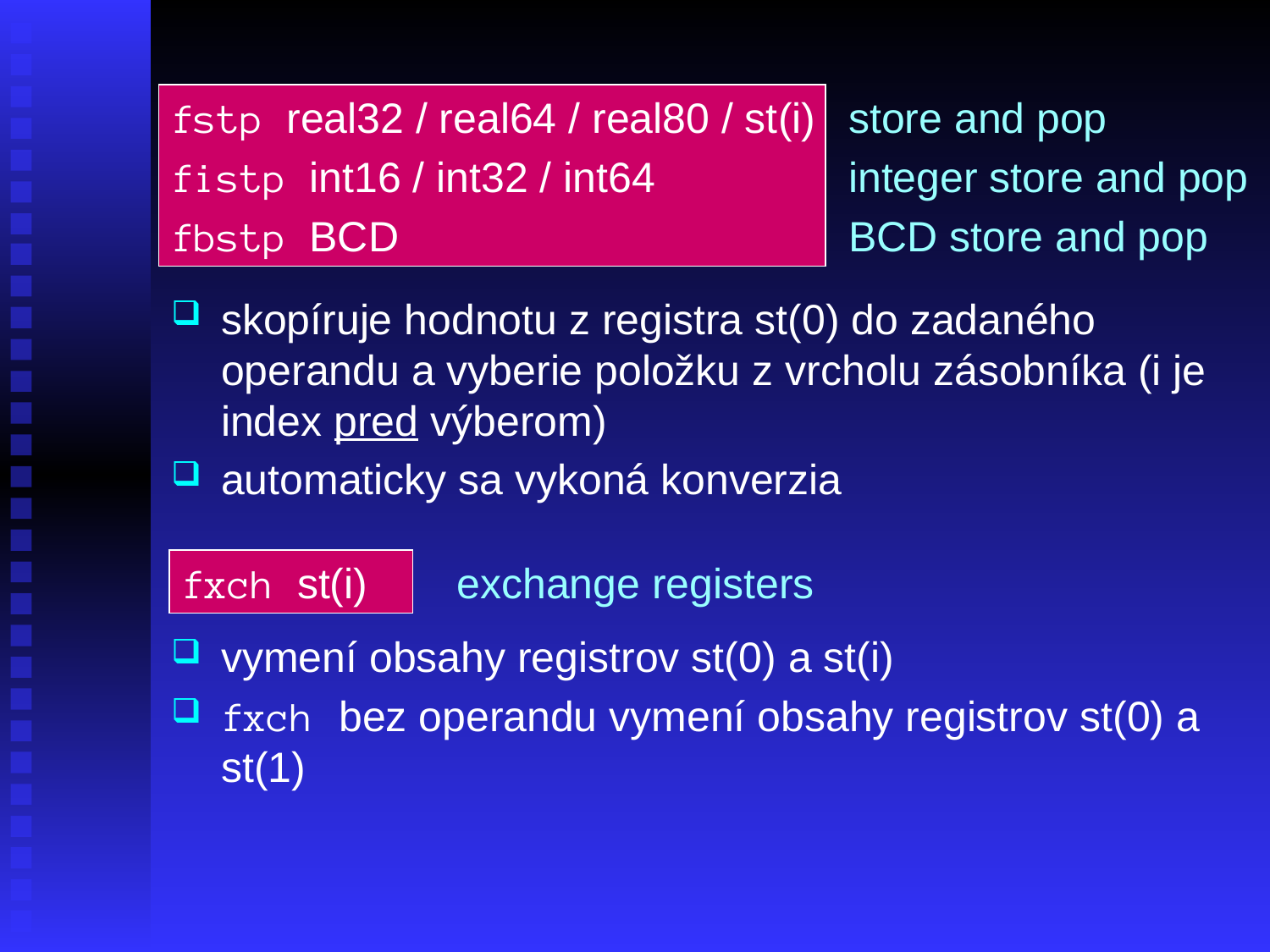

fstp real32 / real64 / real80 / st(i)
fistp int16 / int32 / int64
fbstp BCD
store and pop
integer store and pop
BCD store and pop
skopíruje hodnotu z registra st(0) do zadaného operandu a vyberie položku z vrcholu zásobníka (i je index pred výberom)
automaticky sa vykoná konverzia
fxch st(i)
exchange registers
vymení obsahy registrov st(0) a st(i)
fxch bez operandu vymení obsahy registrov st(0) a st(1)